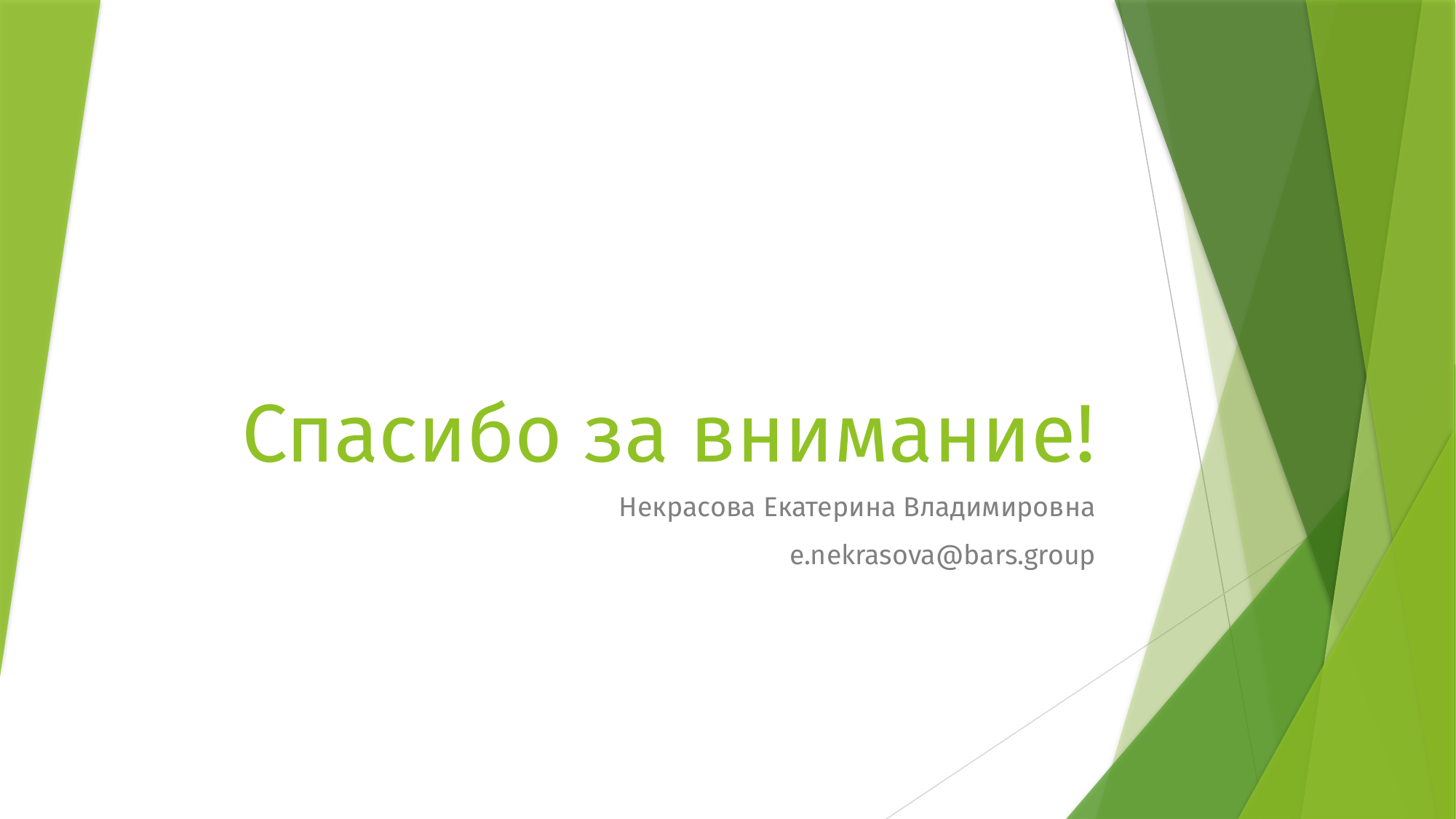

# Спасибо за внимание!
Некрaсова Екатерина Владимировна
e.nekrasova@bars.group